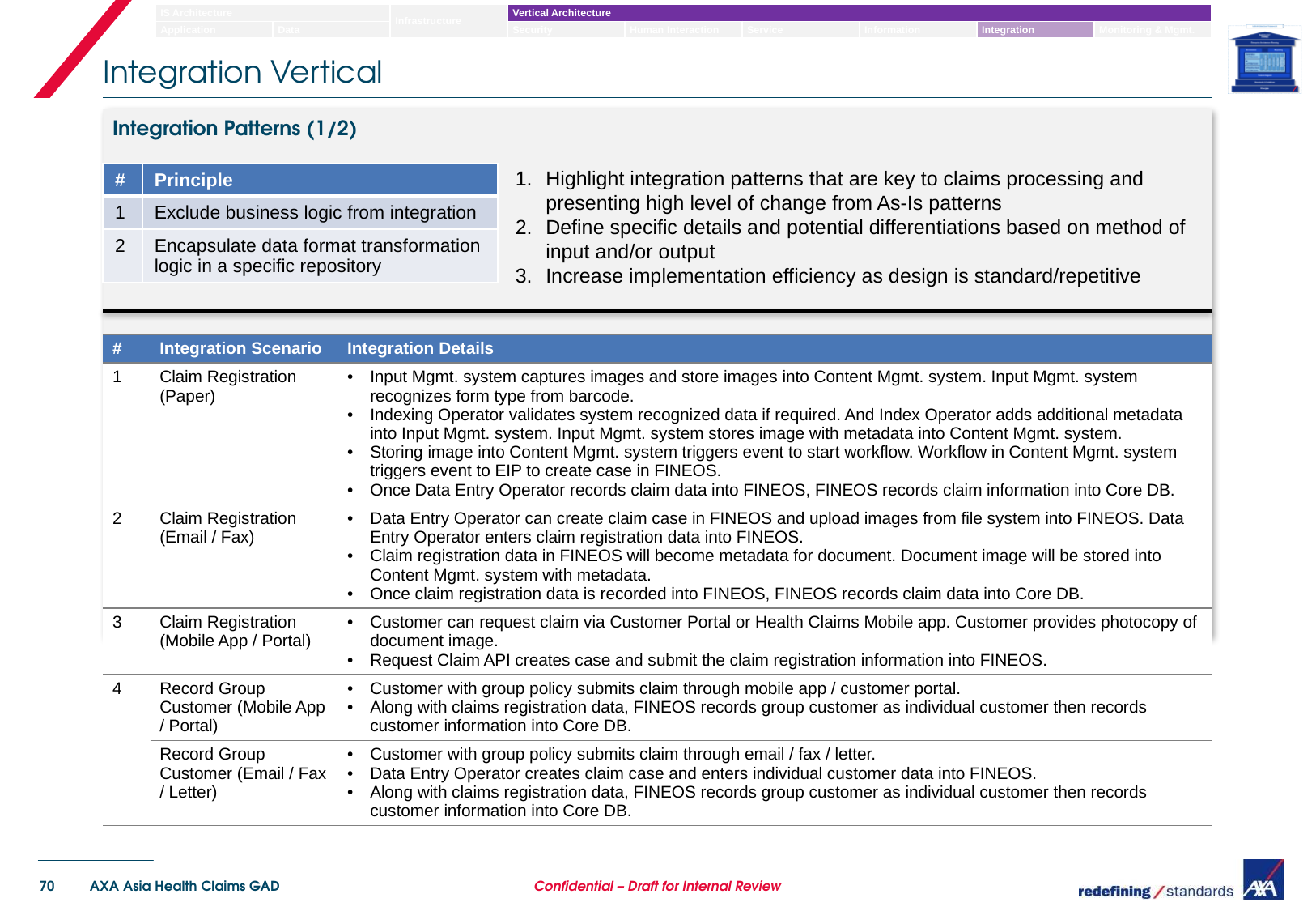

# Integration Vertical
Integration Patterns (1/2)
| # | Principle |
| --- | --- |
| 1 | Exclude business logic from integration |
| 2 | Encapsulate data format transformation logic in a specific repository |
Highlight integration patterns that are key to claims processing and presenting high level of change from As-Is patterns
Define specific details and potential differentiations based on method of input and/or output
Increase implementation efficiency as design is standard/repetitive
| # | Integration Scenario | Integration Details |
| --- | --- | --- |
| 1 | Claim Registration (Paper) | Input Mgmt. system captures images and store images into Content Mgmt. system. Input Mgmt. system recognizes form type from barcode. Indexing Operator validates system recognized data if required. And Index Operator adds additional metadata into Input Mgmt. system. Input Mgmt. system stores image with metadata into Content Mgmt. system. Storing image into Content Mgmt. system triggers event to start workflow. Workflow in Content Mgmt. system triggers event to EIP to create case in FINEOS. Once Data Entry Operator records claim data into FINEOS, FINEOS records claim information into Core DB. |
| 2 | Claim Registration (Email / Fax) | Data Entry Operator can create claim case in FINEOS and upload images from file system into FINEOS. Data Entry Operator enters claim registration data into FINEOS. Claim registration data in FINEOS will become metadata for document. Document image will be stored into Content Mgmt. system with metadata. Once claim registration data is recorded into FINEOS, FINEOS records claim data into Core DB. |
| 3 | Claim Registration (Mobile App / Portal) | Customer can request claim via Customer Portal or Health Claims Mobile app. Customer provides photocopy of document image. Request Claim API creates case and submit the claim registration information into FINEOS. |
| 4 | Record Group Customer (Mobile App / Portal) | Customer with group policy submits claim through mobile app / customer portal. Along with claims registration data, FINEOS records group customer as individual customer then records customer information into Core DB. |
|  | Record Group Customer (Email / Fax / Letter) | Customer with group policy submits claim through email / fax / letter. Data Entry Operator creates claim case and enters individual customer data into FINEOS. Along with claims registration data, FINEOS records group customer as individual customer then records customer information into Core DB. |
70